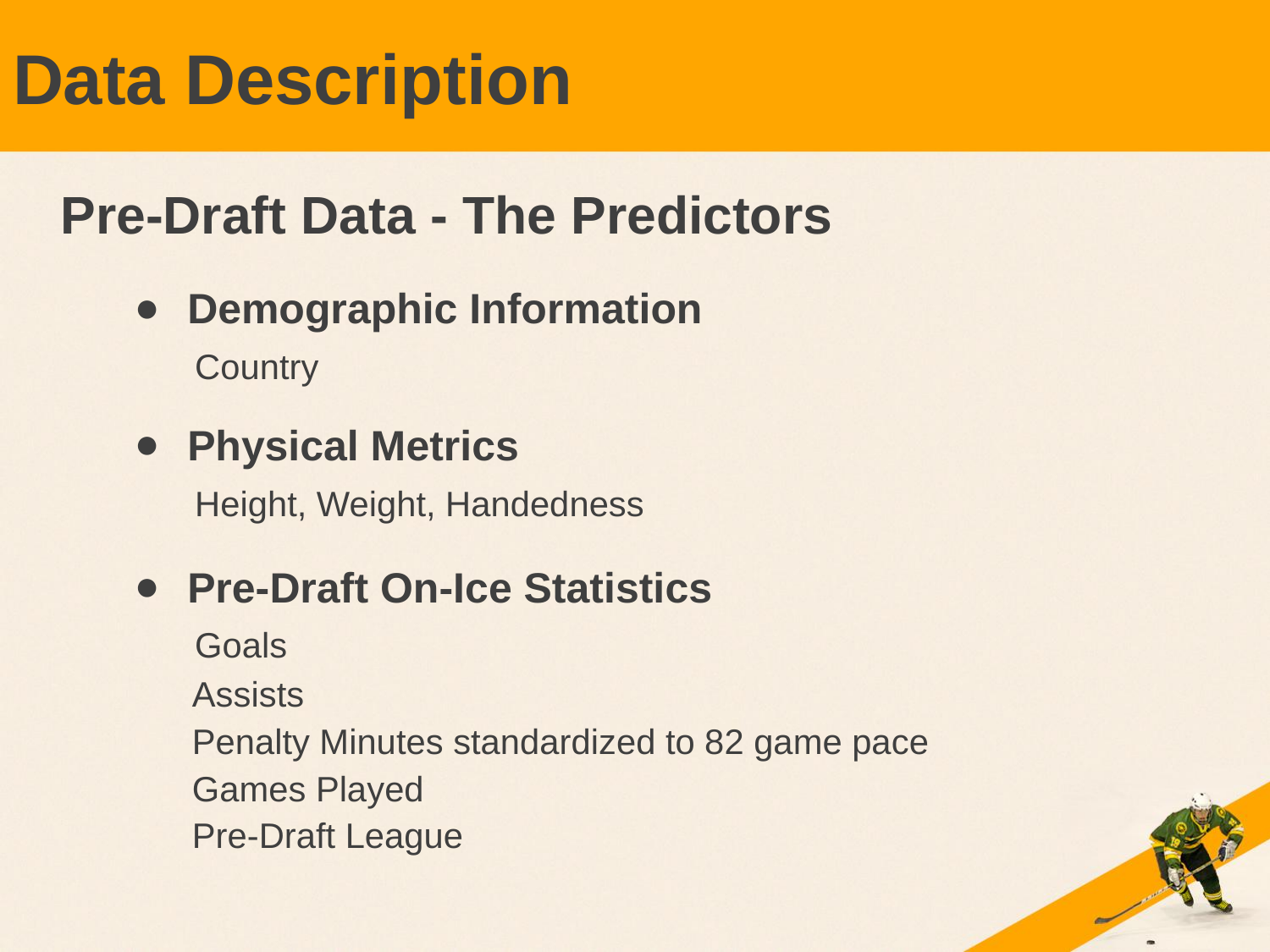

# Data Description
Pre-Draft Data - The Predictors
Demographic Information
      Country
Physical Metrics
      Height, Weight, Handedness

Pre-Draft On-Ice Statistics
      Goals
       Assists
       Penalty Minutes standardized to 82 game pace
       Games Played
       Pre-Draft League